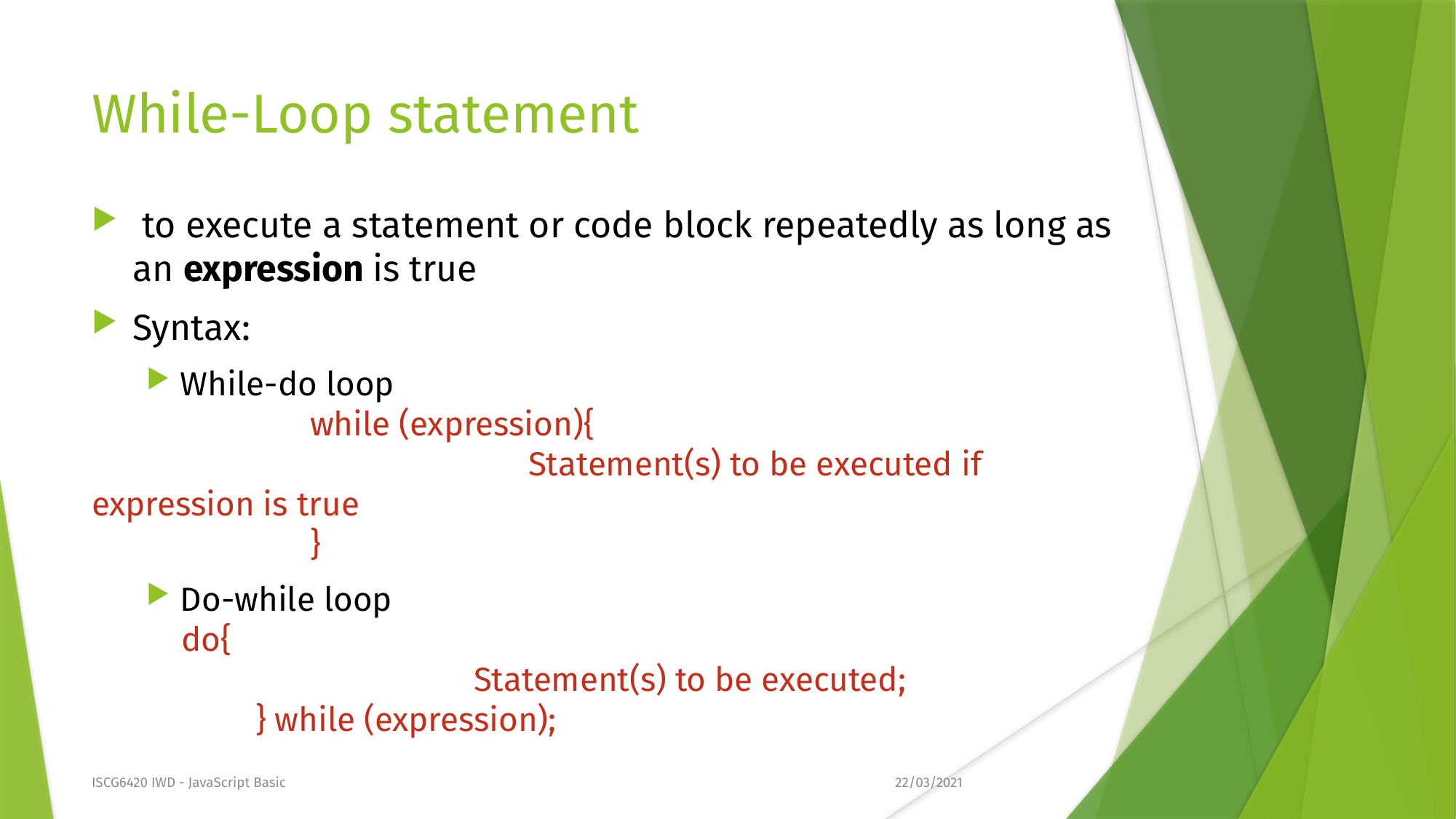

# While-Loop statement
 to execute a statement or code block repeatedly as long as an expression is true
Syntax:
While-do loop
		while (expression){
   				Statement(s) to be executed if expression is true
		}
Do-while loop
    do{
  			Statement(s) to be executed;
	} while (expression);

22/03/2021
ISCG6420 IWD - JavaScript Basic